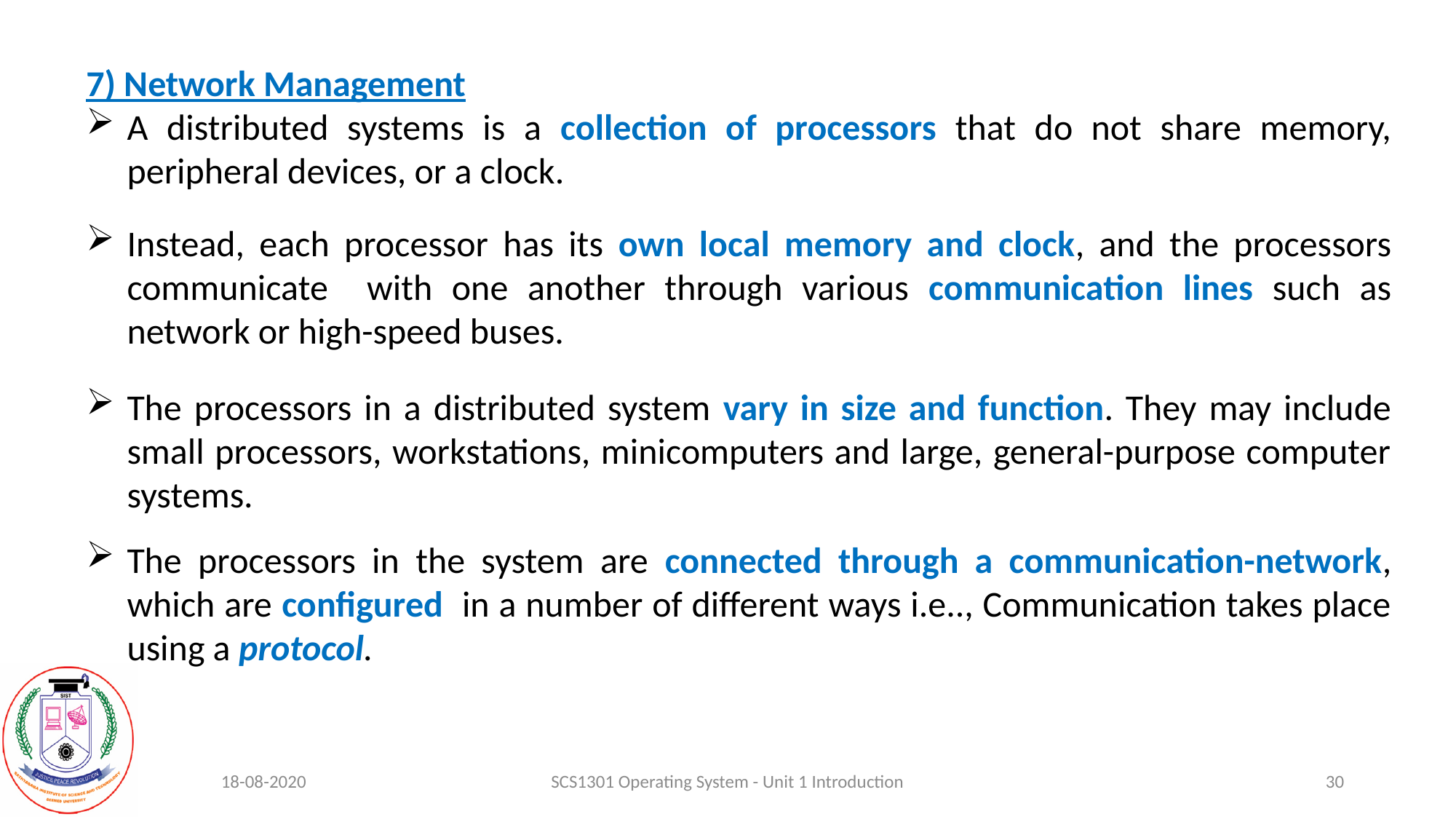

7) Network Management
A distributed systems is a collection of processors that do not share memory, peripheral devices, or a clock.

Instead, each processor has its own local memory and clock, and the processors communicate  with one another through various communication lines such as network or high-speed buses.

The processors in a distributed system vary in size and function. They may include small processors, workstations, minicomputers and large, general-purpose computer systems.

The processors in the system are connected through a communication-network, which are configured  in a number of different ways i.e.., Communication takes place using a protocol.

18-08-2020
SCS1301 Operating System - Unit 1 Introduction
30